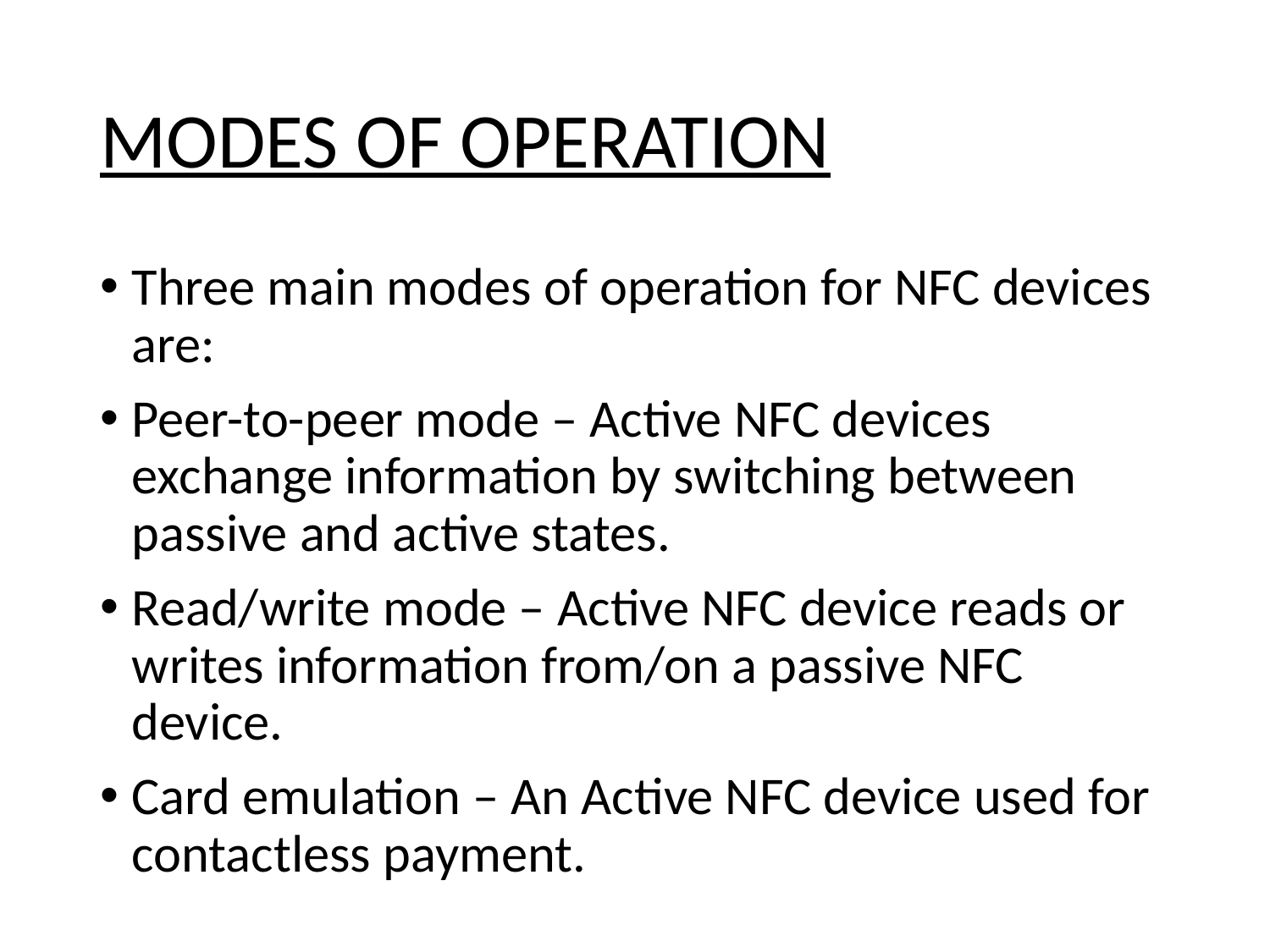

# MODES OF OPERATION
Three main modes of operation for NFC devices are:
Peer-to-peer mode – Active NFC devices exchange information by switching between passive and active states.
Read/write mode – Active NFC device reads or writes information from/on a passive NFC device.
Card emulation – An Active NFC device used for contactless payment.